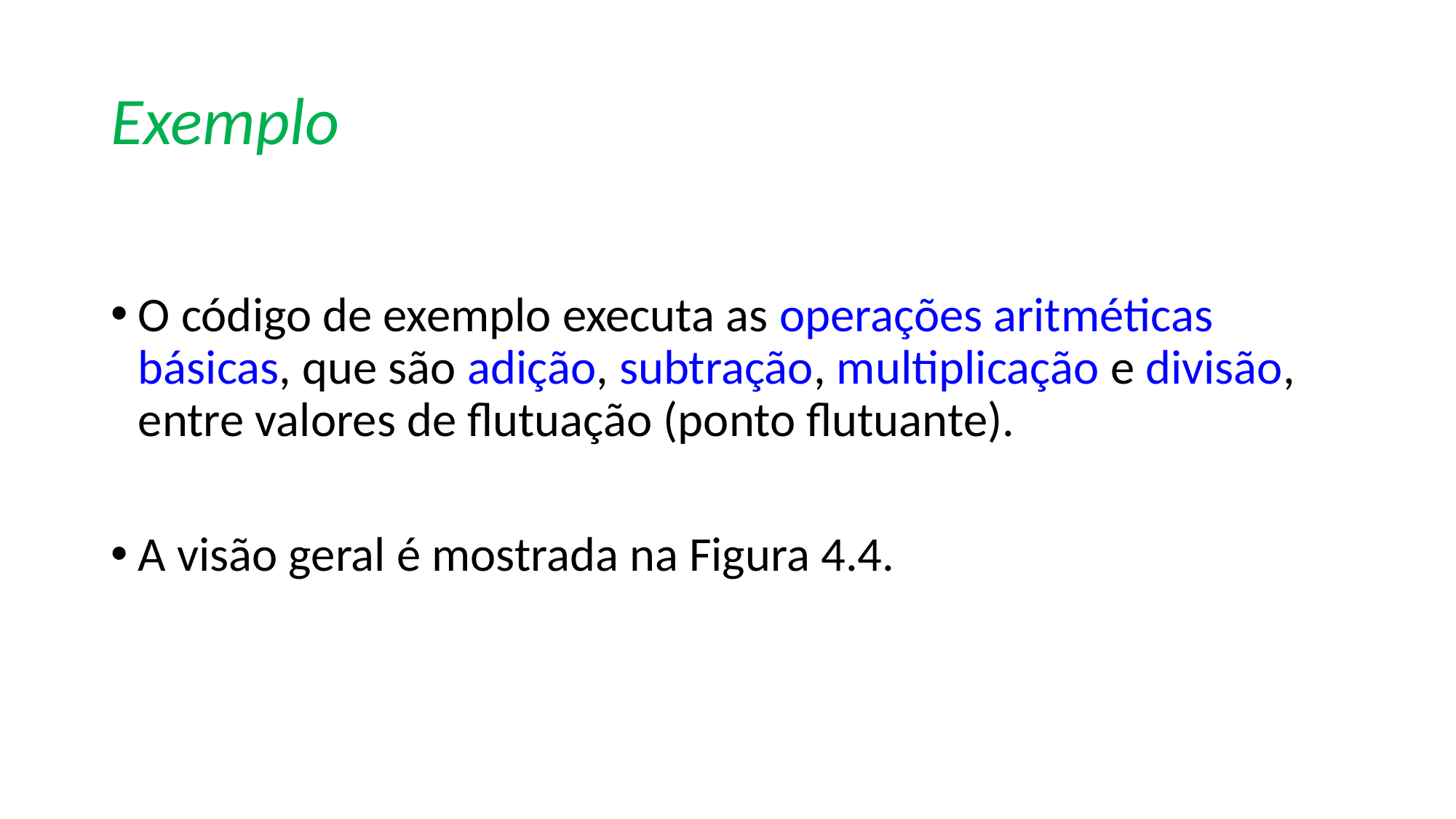

# Exemplo

O código de exemplo executa as operações aritméticas básicas, que são adição, subtração, multiplicação e divisão, entre valores de flutuação (ponto flutuante).

A visão geral é mostrada na Figura 4.4.